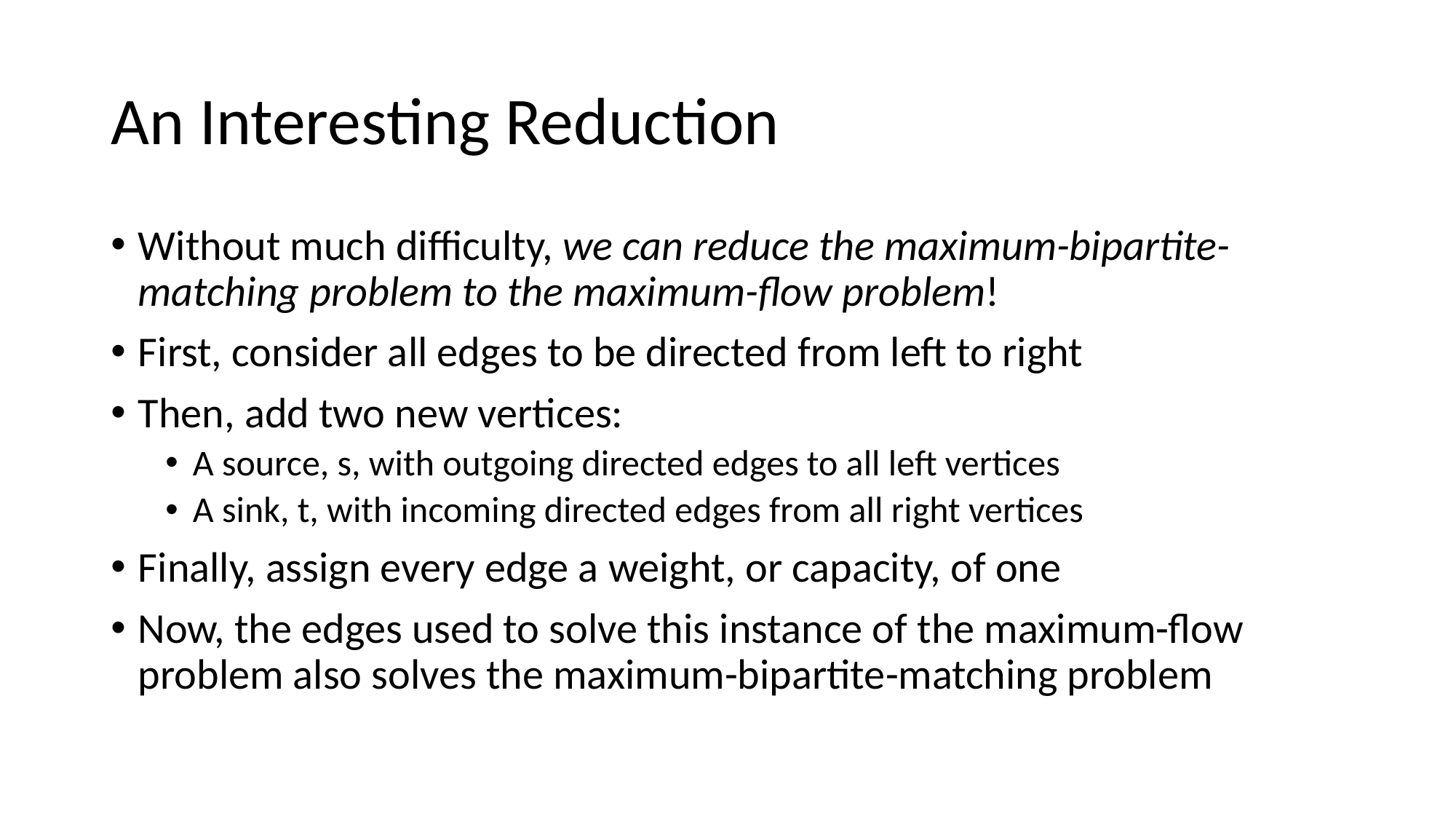

# An Interesting Reduction
Without much difficulty, we can reduce the maximum-bipartite-matching problem to the maximum-flow problem!
First, consider all edges to be directed from left to right
Then, add two new vertices:
A source, s, with outgoing directed edges to all left vertices
A sink, t, with incoming directed edges from all right vertices
Finally, assign every edge a weight, or capacity, of one
Now, the edges used to solve this instance of the maximum-flow problem also solves the maximum-bipartite-matching problem